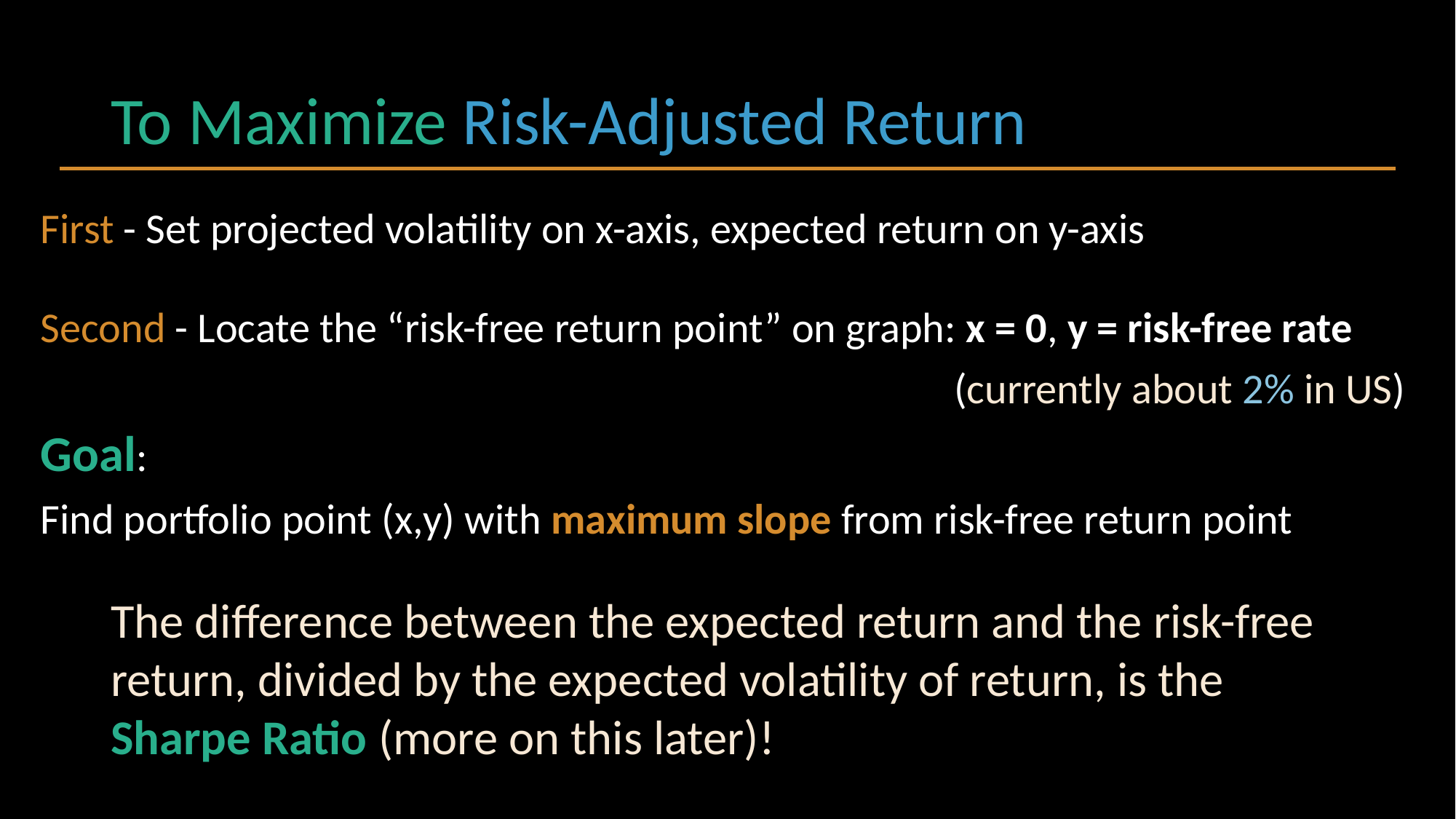

# To Maximize Risk-Adjusted Return
First - Set projected volatility on x-axis, expected return on y-axis

Second - Locate the “risk-free return point” on graph: x = 0, y = risk-free rate
                (currently about 2% in US)
Goal:
Find portfolio point (x,y) with maximum slope from risk-free return point
The difference between the expected return and the risk-free return, divided by the expected volatility of return, is the Sharpe Ratio (more on this later)!